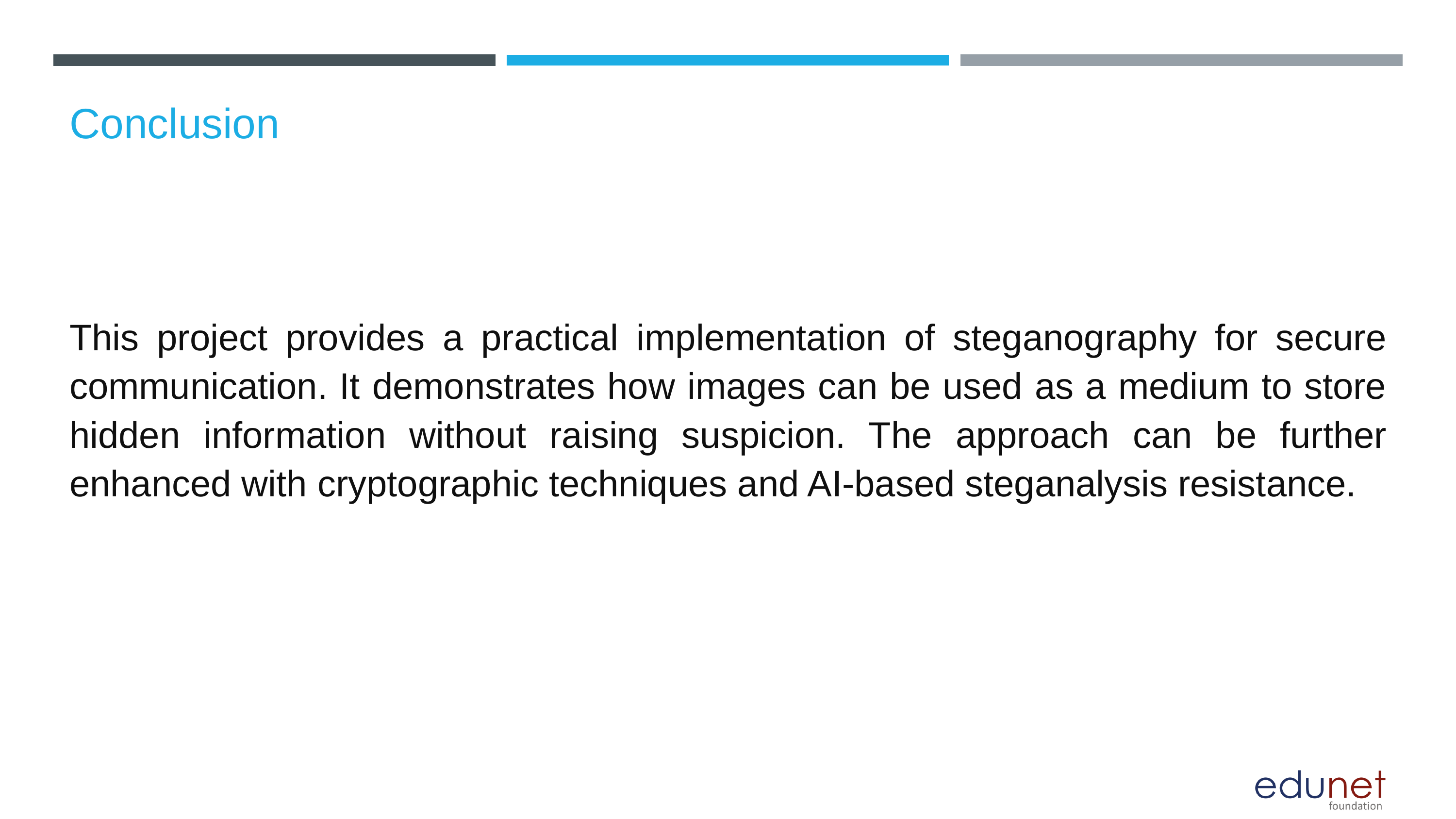

Conclusion

This project provides a practical implementation of steganography for secure communication. It demonstrates how images can be used as a medium to store hidden information without raising suspicion. The approach can be further enhanced with cryptographic techniques and AI-based steganalysis resistance.